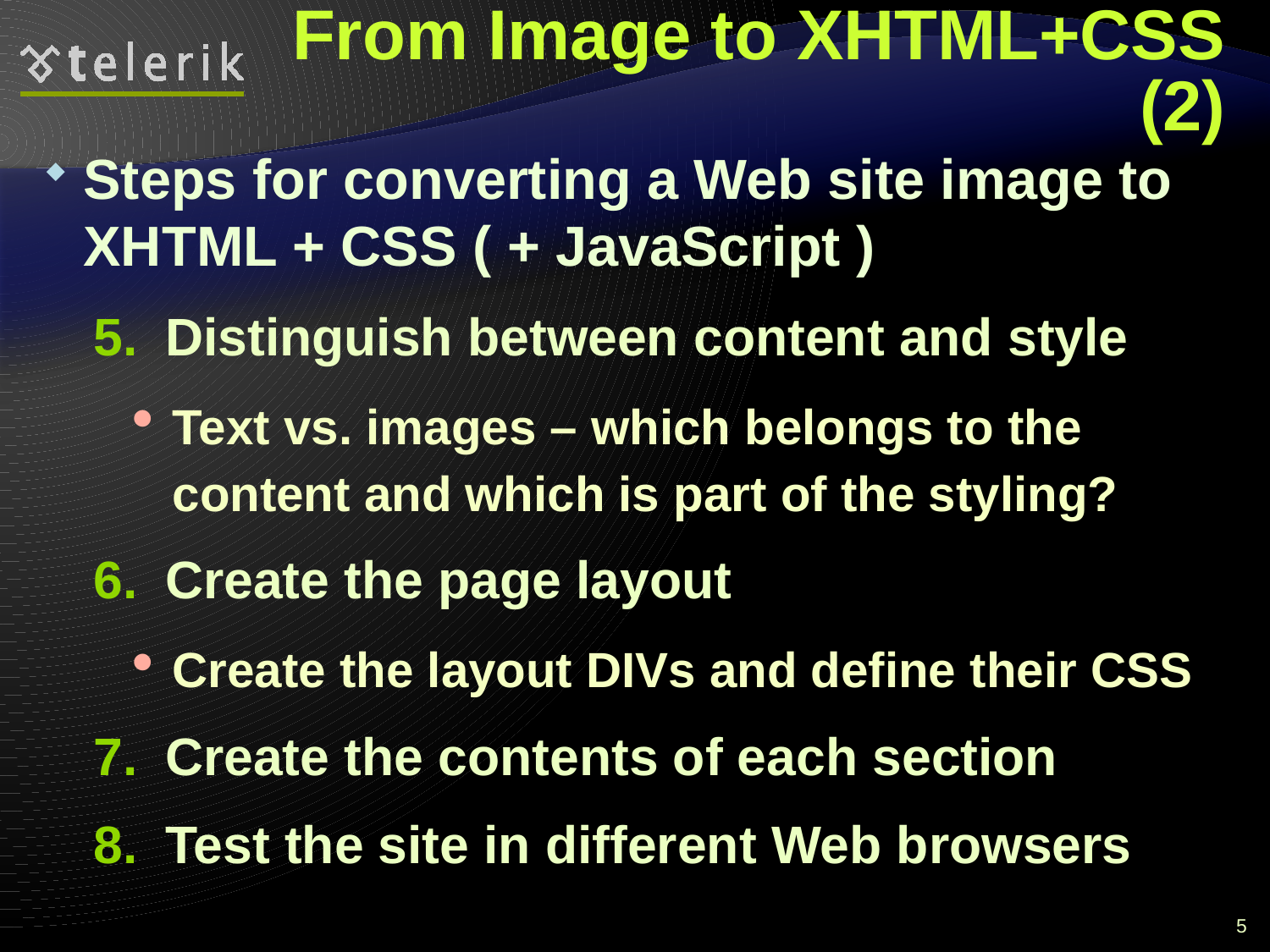

# From Image to XHTML+CSS (2)
Steps for converting a Web site image to XHTML + CSS ( + JavaScript )
Distinguish between content and style
Text vs. images – which belongs to the content and which is part of the styling?
Create the page layout
Create the layout DIVs and define their CSS
Create the contents of each section
Test the site in different Web browsers
5